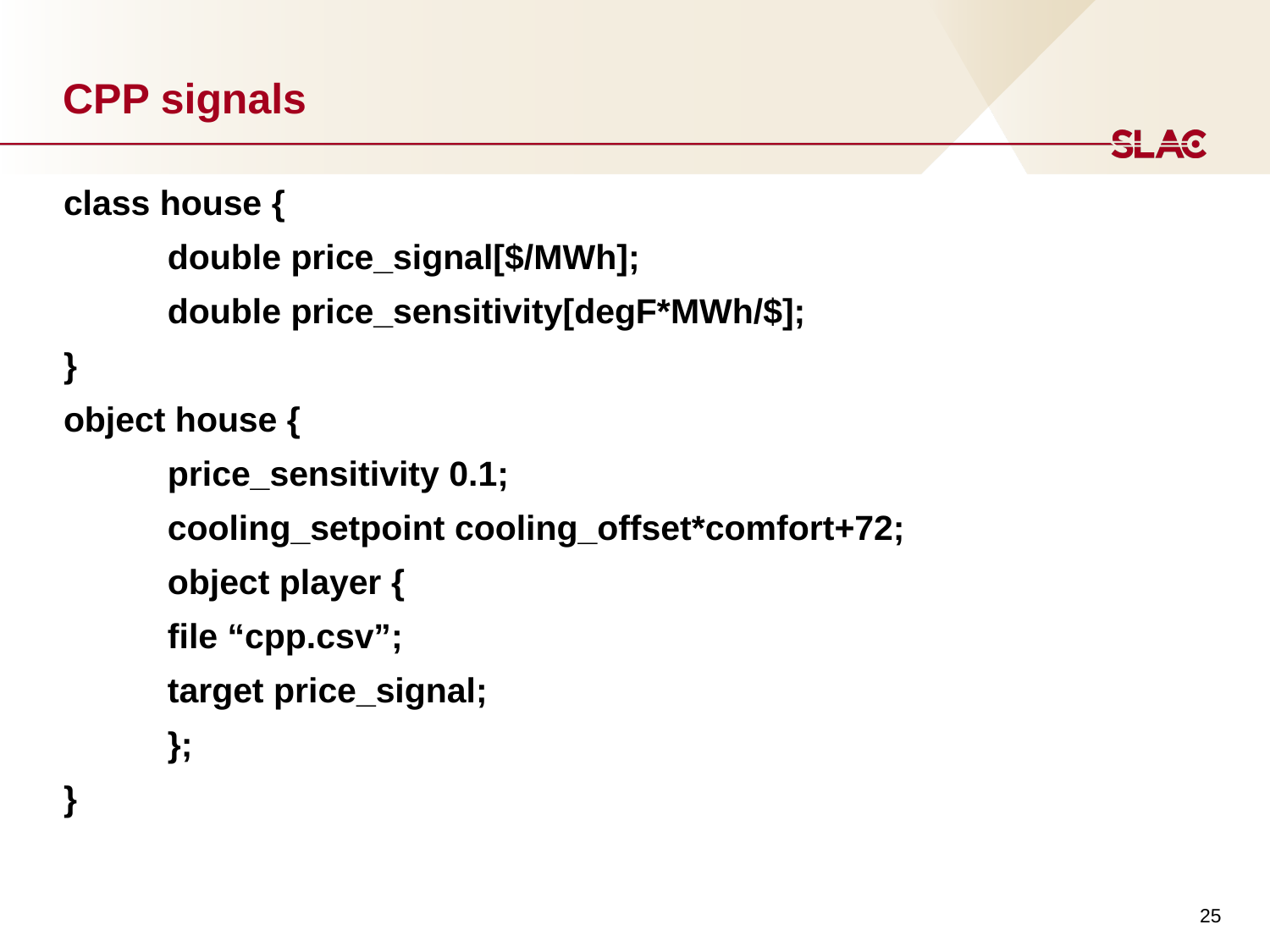

# CPP signals
class house {
	double price_signal[$/MWh];
	double price_sensitivity[degF*MWh/$];
}
object house {
	price_sensitivity 0.1;
	cooling_setpoint cooling_offset*comfort+72;
	object player {
		file “cpp.csv”;
		target price_signal;
	};
}

25